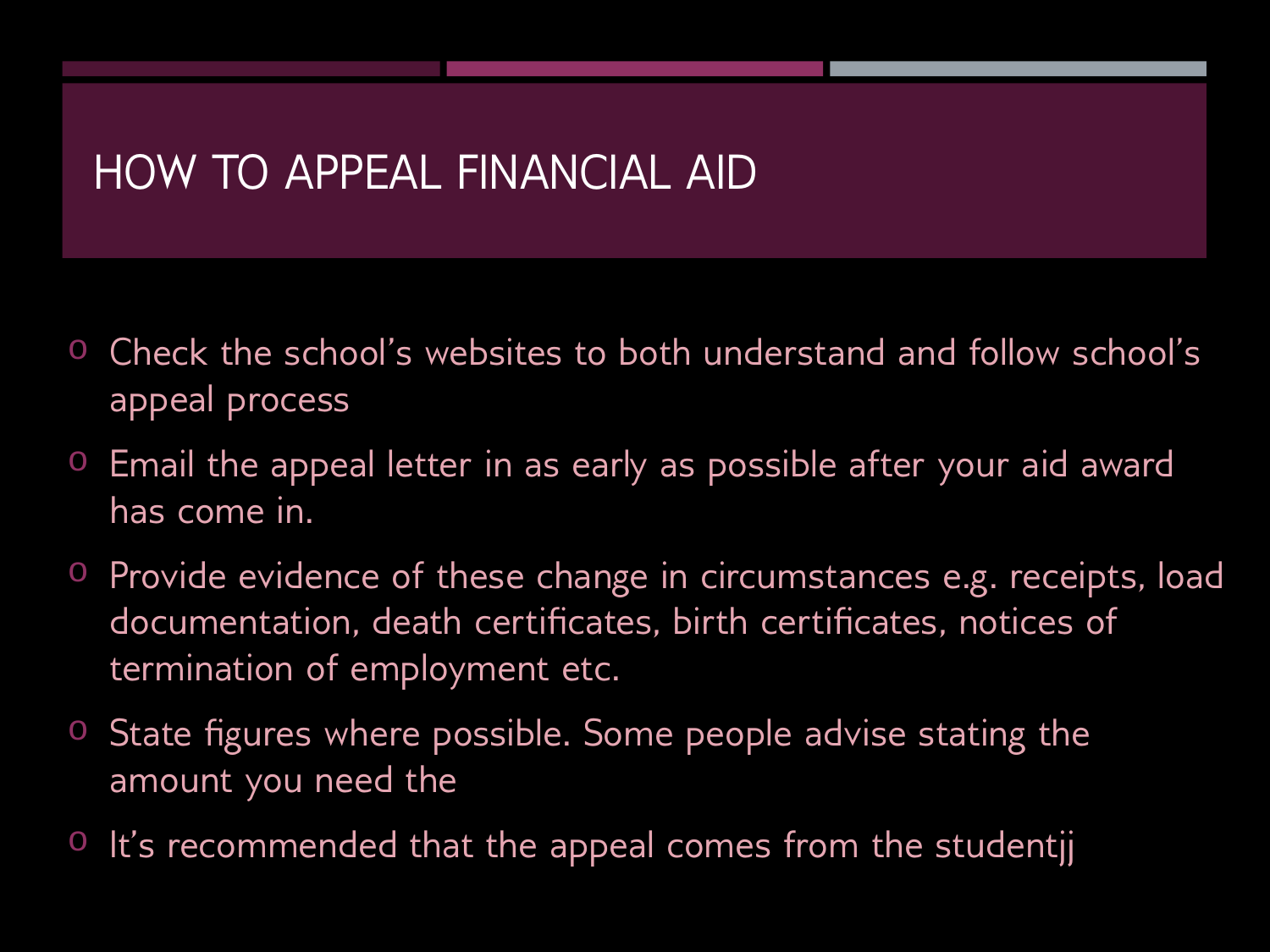

# HOW TO APPEAL FINANCIAL AID

Check the school’s websites to both understand and follow school’s appeal process
Email the appeal letter in as early as possible after your aid award has come in.
Provide evidence of these change in circumstances e.g. receipts, load documentation, death certificates, birth certificates, notices of termination of employment etc.
State figures where possible. Some people advise stating the amount you need the
It’s recommended that the appeal comes from the studentjj